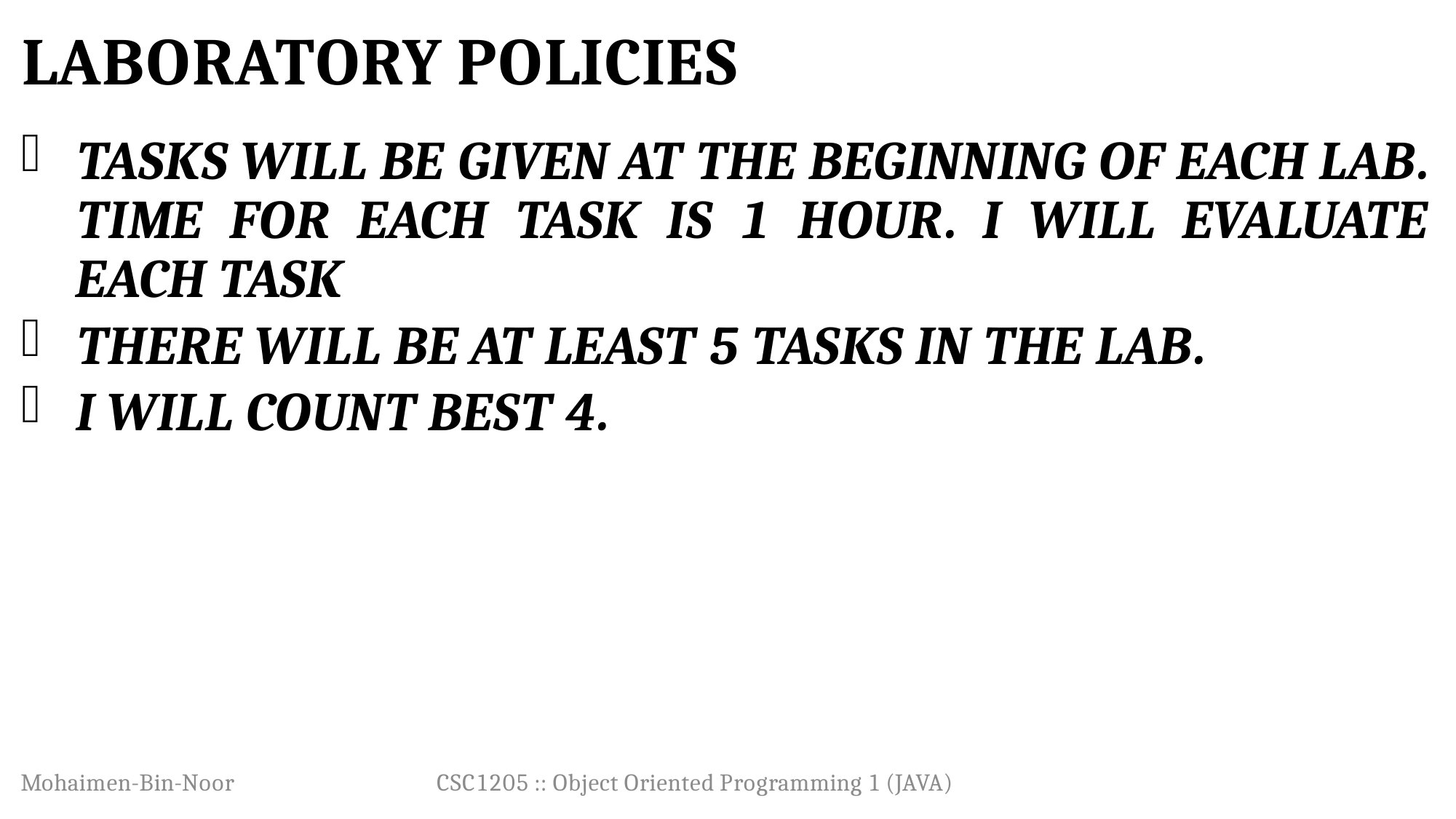

# Laboratory Policies
Tasks will be given at the beginning of each lab. Time for each task is 1 hour. I will evaluate each task
There will be at least 5 tasks in the Lab.
I will count best 4.
Mohaimen-Bin-Noor
CSC1205 :: Object Oriented Programming 1 (JAVA)